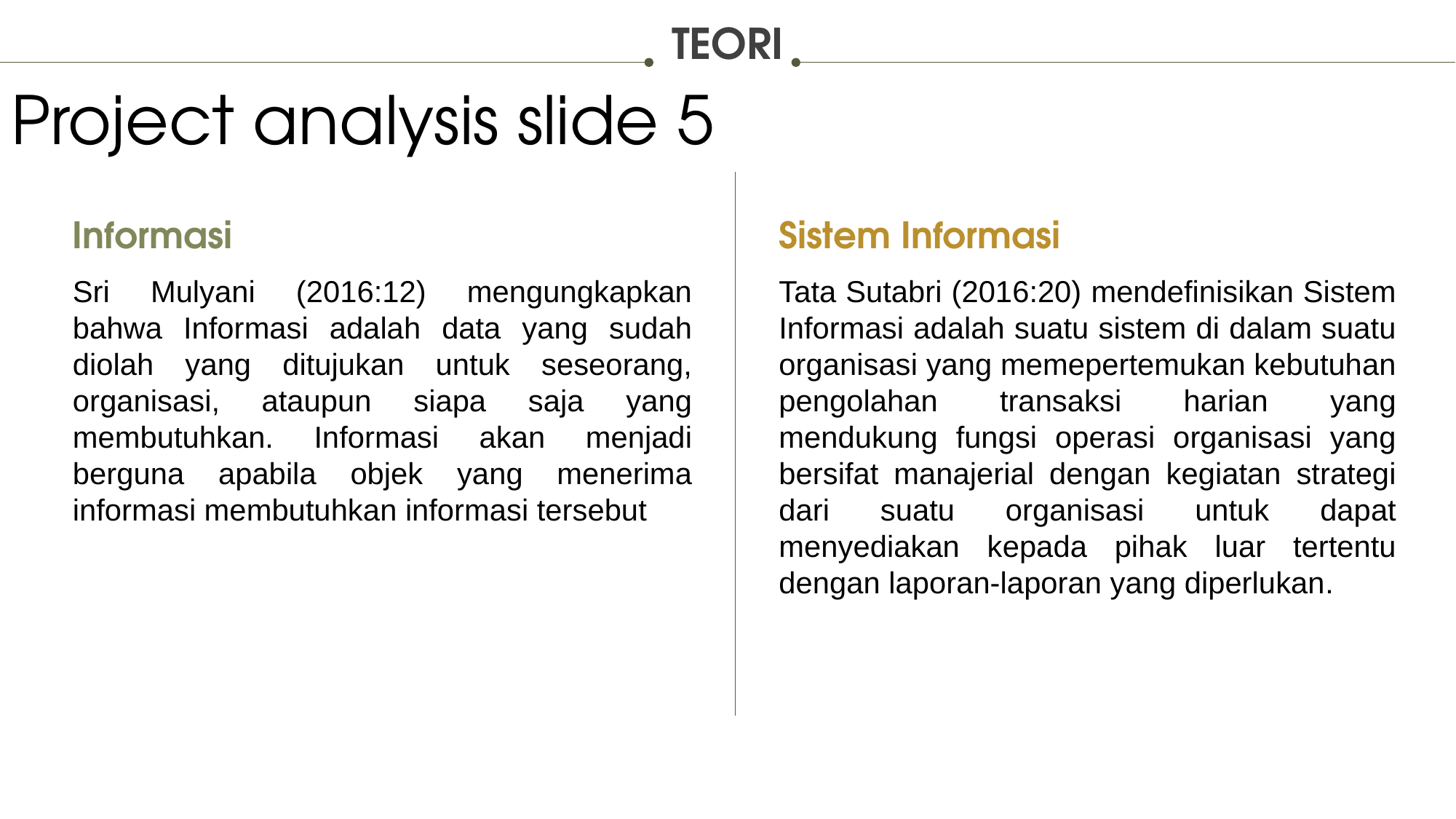

TEORI
Project analysis slide 5
Informasi
Sistem Informasi
Sri Mulyani (2016:12) mengungkapkan bahwa Informasi adalah data yang sudah diolah yang ditujukan untuk seseorang, organisasi, ataupun siapa saja yang membutuhkan. Informasi akan menjadi berguna apabila objek yang menerima informasi membutuhkan informasi tersebut
Tata Sutabri (2016:20) mendefinisikan Sistem Informasi adalah suatu sistem di dalam suatu organisasi yang memepertemukan kebutuhan pengolahan transaksi harian yang mendukung fungsi operasi organisasi yang bersifat manajerial dengan kegiatan strategi dari suatu organisasi untuk dapat menyediakan kepada pihak luar tertentu dengan laporan-laporan yang diperlukan.